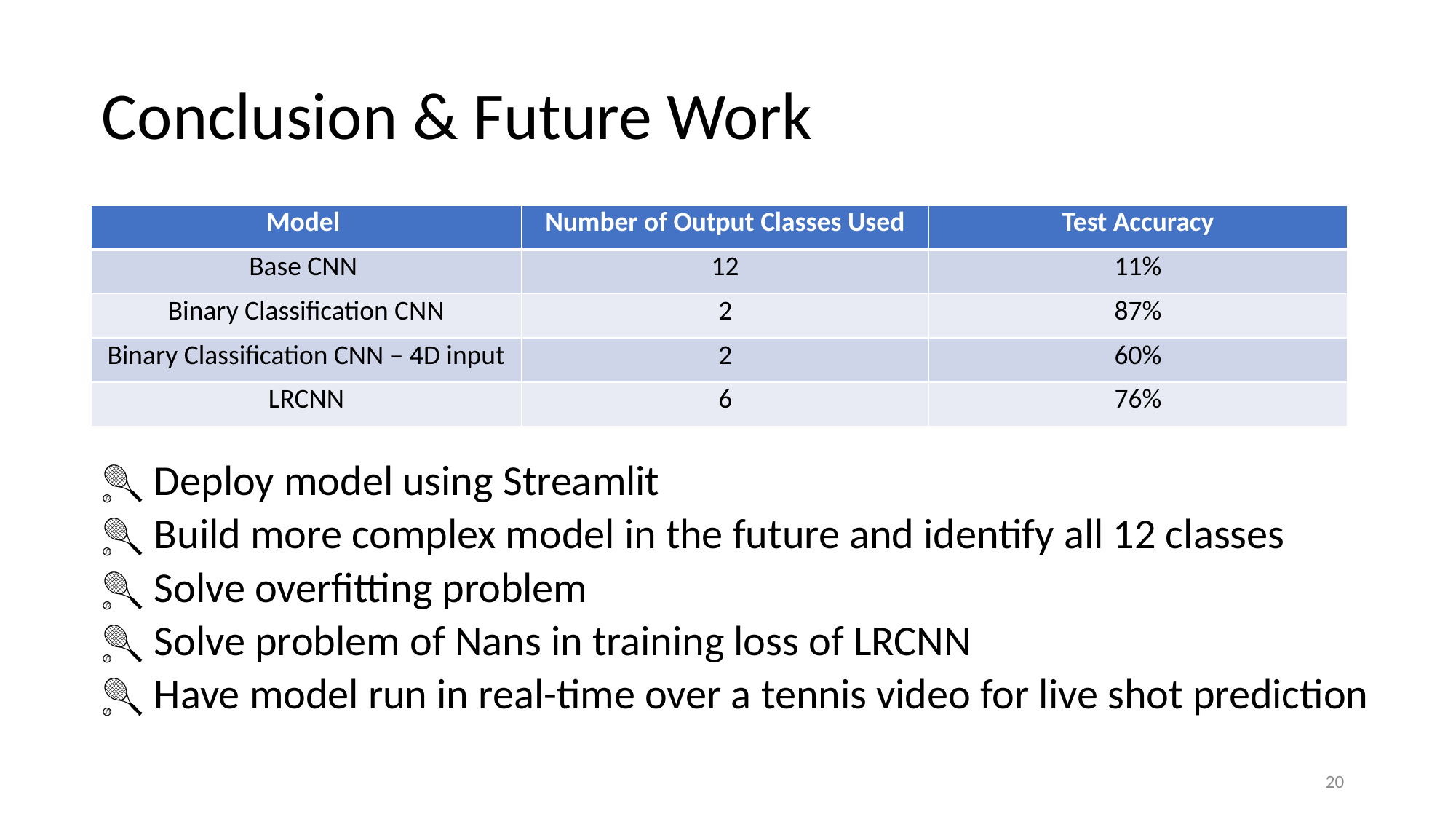

# Conclusion & Future Work
| Model | Number of Output Classes Used | Test Accuracy |
| --- | --- | --- |
| Base CNN | 12 | 11% |
| Binary Classification CNN | 2 | 87% |
| Binary Classification CNN – 4D input | 2 | 60% |
| LRCNN | 6 | 76% |
🎾 Deploy model using Streamlit
🎾 Build more complex model in the future and identify all 12 classes
🎾 Solve overfitting problem
🎾 Solve problem of Nans in training loss of LRCNN
🎾 Have model run in real-time over a tennis video for live shot prediction

20